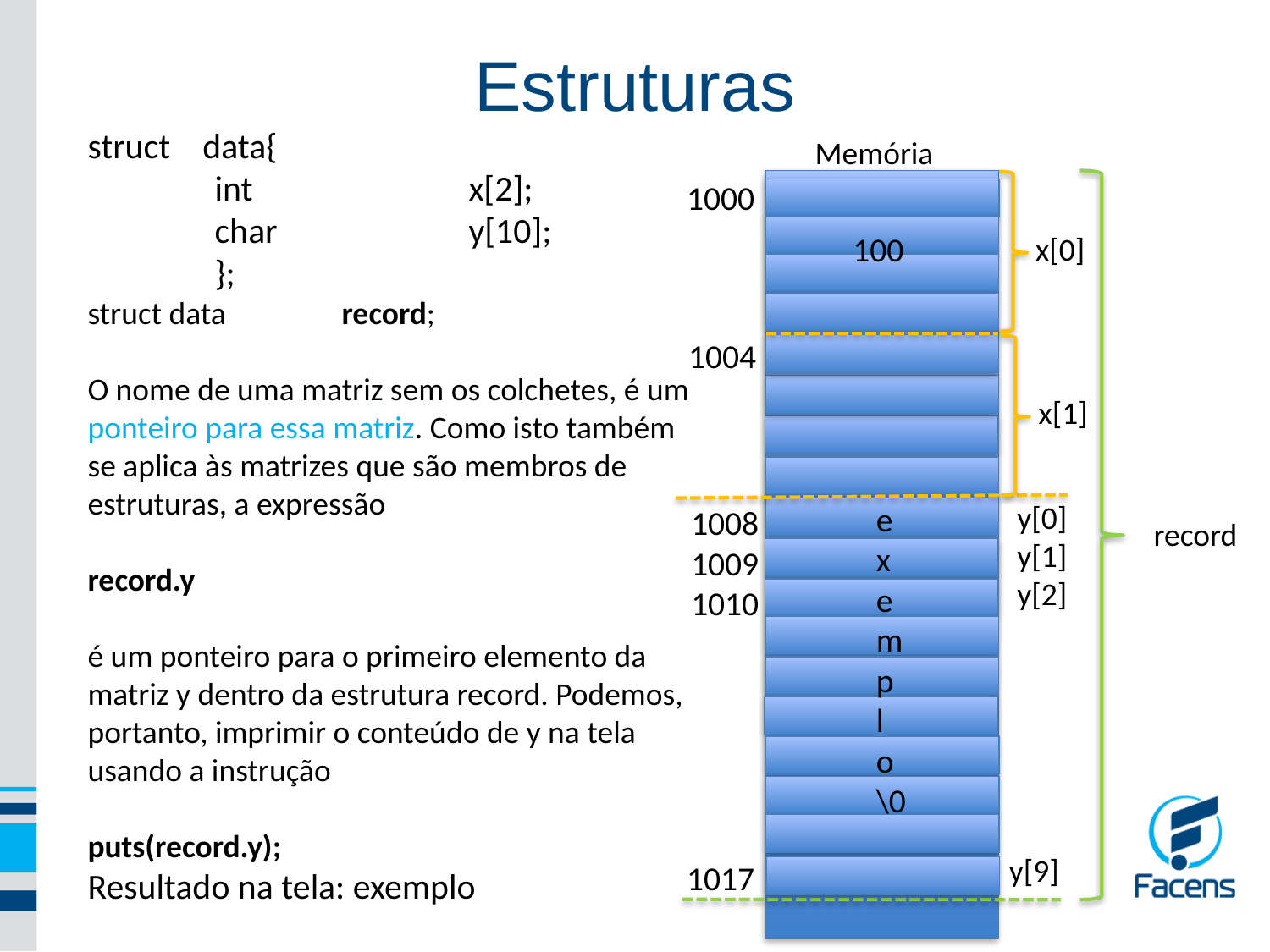

Estruturas
struct    data{
	int		x[2];
	char		y[10];
	};
struct data	record;

O nome de uma matriz sem os colchetes, é um ponteiro para essa matriz. Como isto também se aplica às matrizes que são membros de estruturas, a expressão

record.y

é um ponteiro para o primeiro elemento da matriz y dentro da estrutura record. Podemos, portanto, imprimir o conteúdo de y na tela usando a instrução

puts(record.y);
Resultado na tela: exemplo

Memória

1000

x[0]
record
     y[9]
100
12
1004

90
x[1]
y[0]
y[1]
y[2]
e
x
e
m
p
l
o
\0
1008
1009
1010
7.5

1017